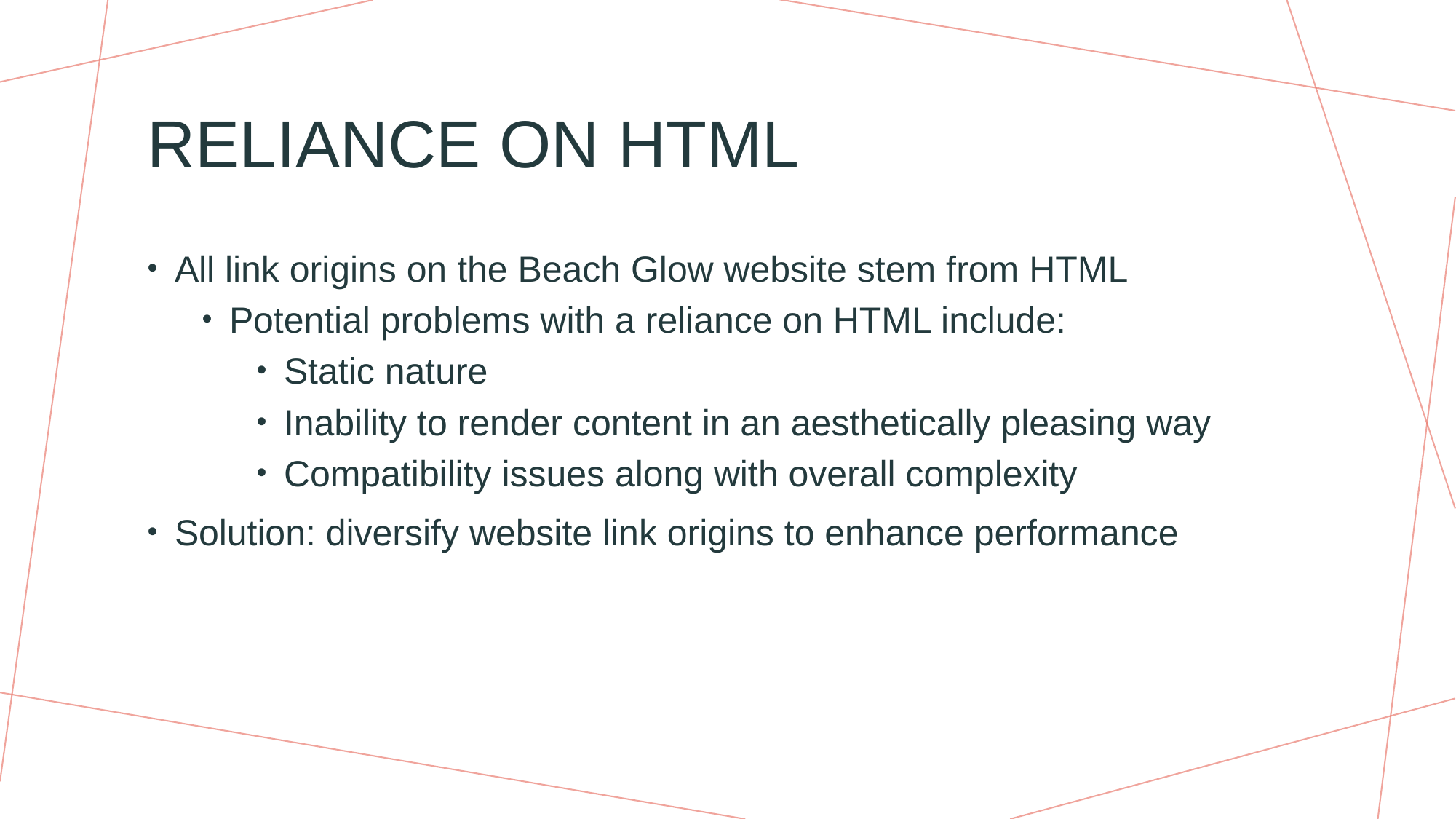

# Reliance on html
All link origins on the Beach Glow website stem from HTML
Potential problems with a reliance on HTML include:
Static nature
Inability to render content in an aesthetically pleasing way
Compatibility issues along with overall complexity
Solution: diversify website link origins to enhance performance